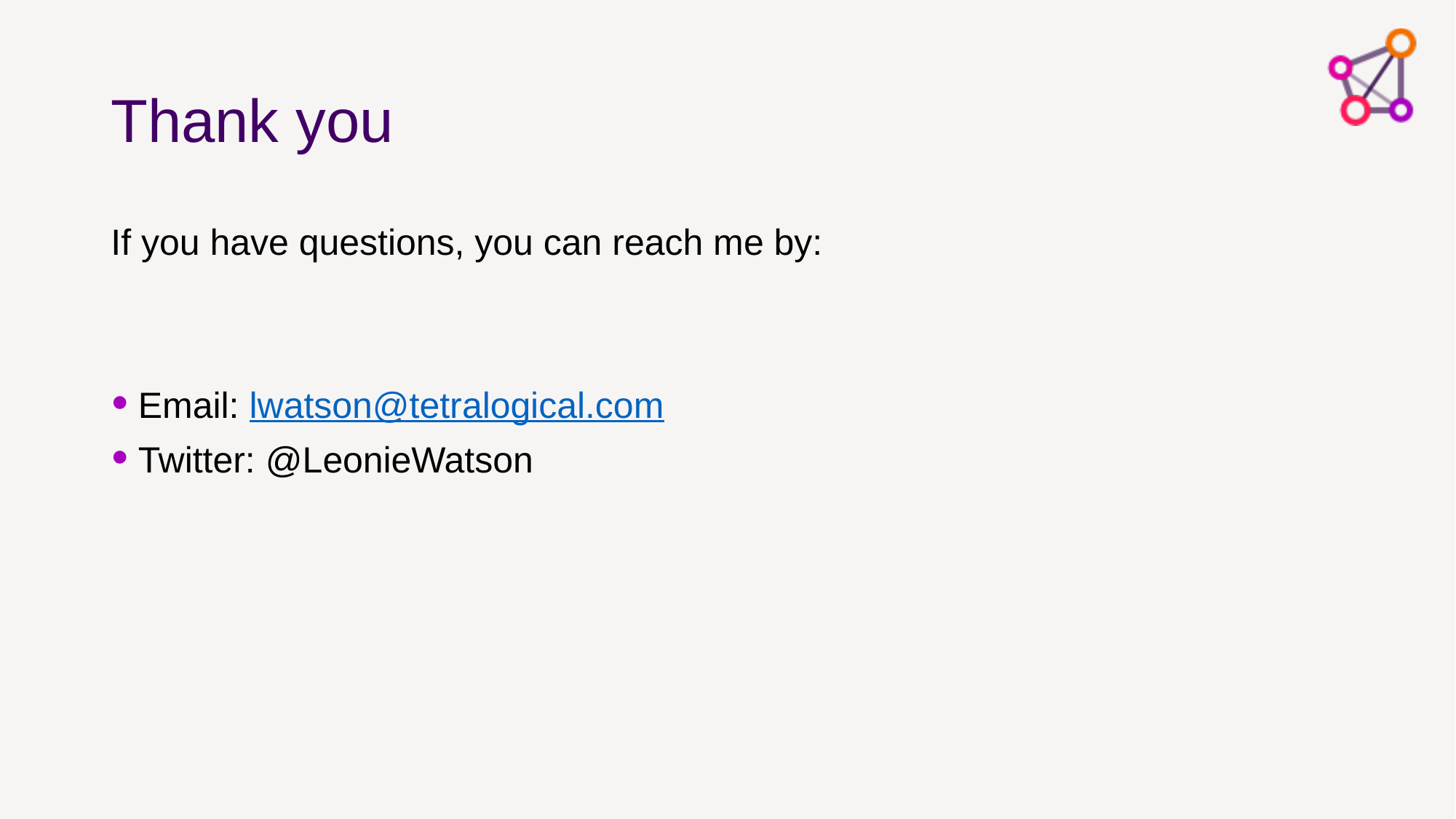

# Thank you
If you have questions, you can reach me by:

Email: lwatson@tetralogical.com
Twitter: @LeonieWatson